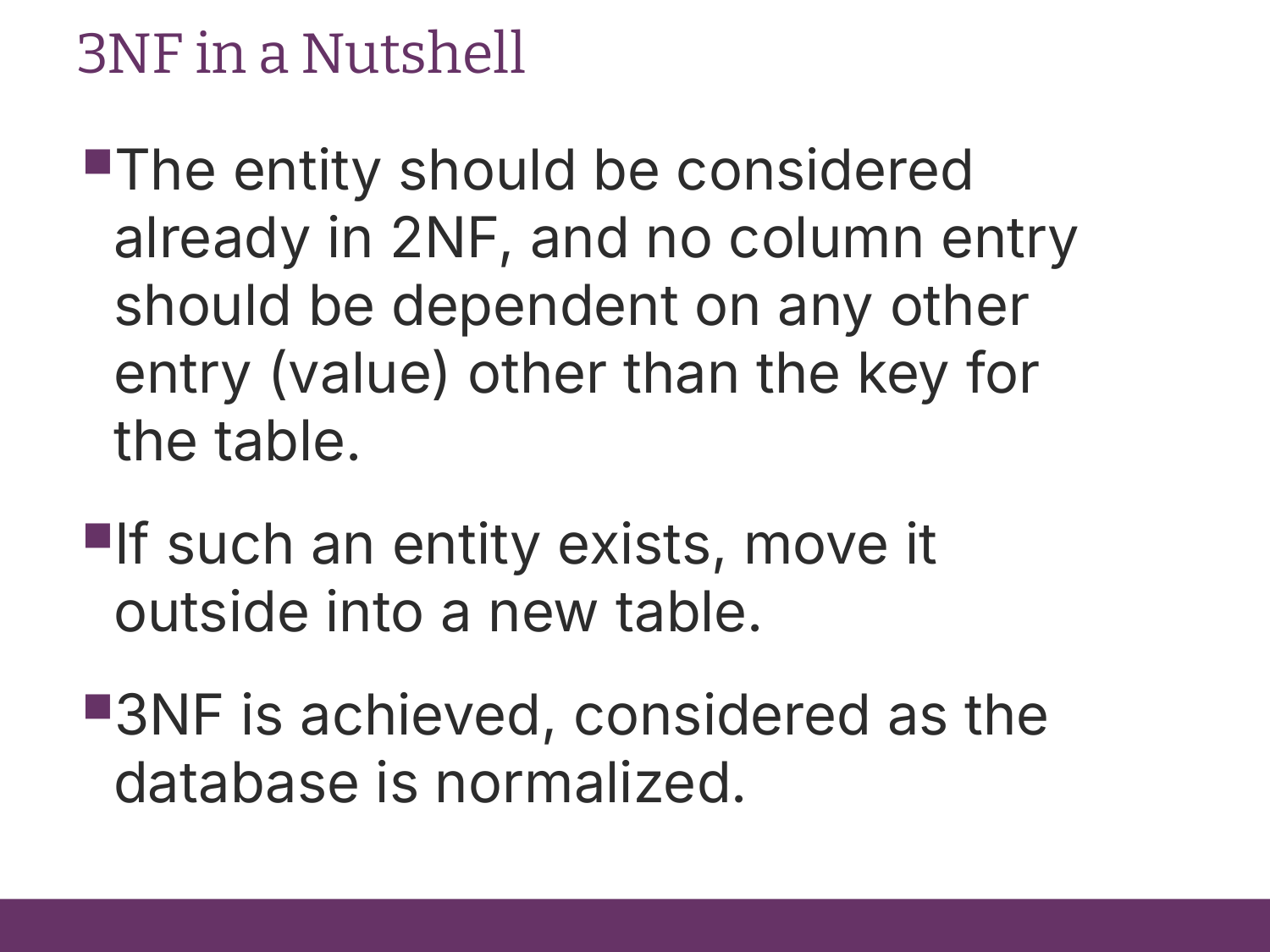

# 3NF in a Nutshell
79
The entity should be considered already in 2NF, and no column entry should be dependent on any other entry (value) other than the key for the table.
If such an entity exists, move it outside into a new table.
3NF is achieved, considered as the database is normalized.